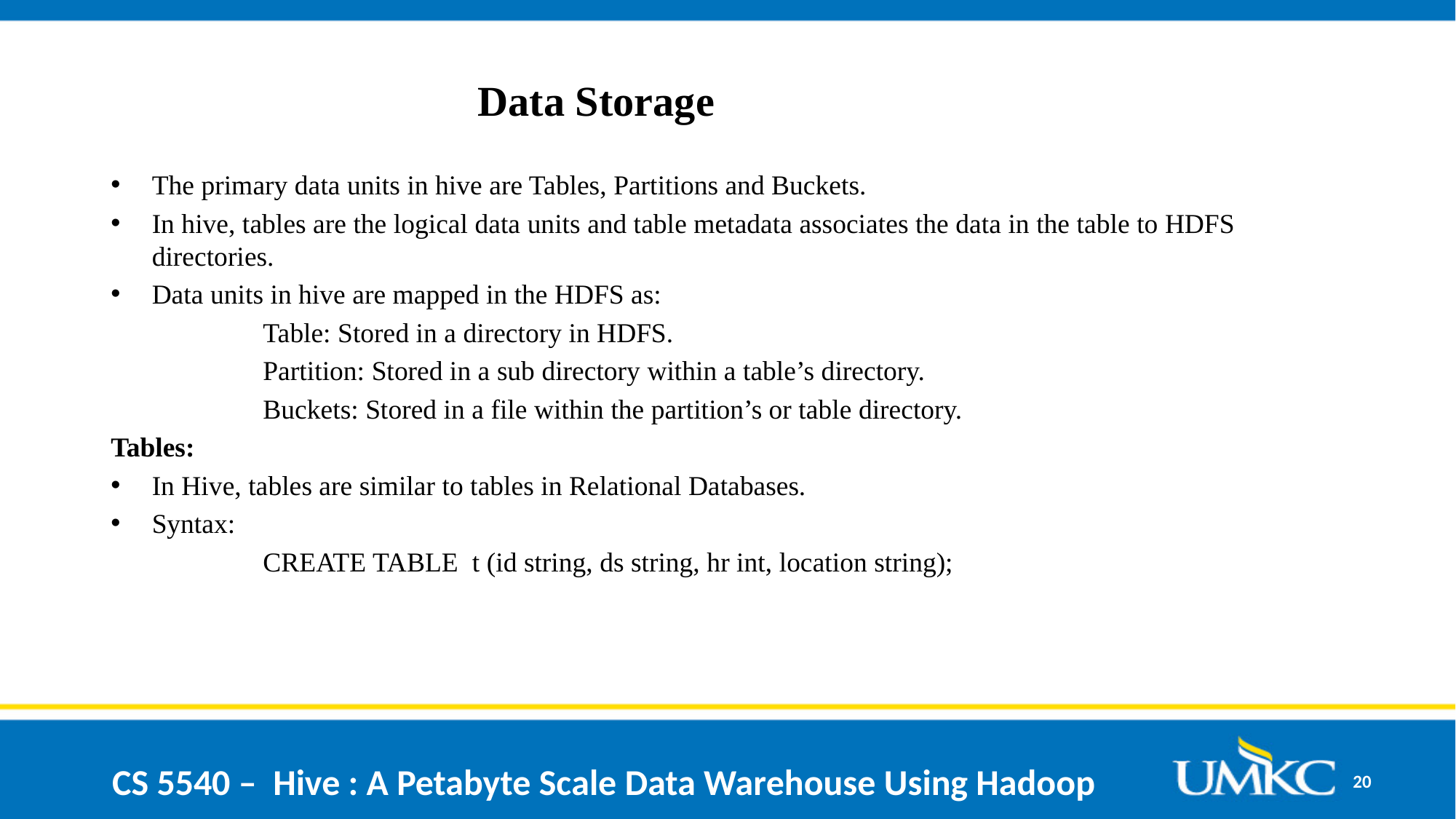

# Data Storage
The primary data units in hive are Tables, Partitions and Buckets.
In hive, tables are the logical data units and table metadata associates the data in the table to HDFS directories.
Data units in hive are mapped in the HDFS as:
                      Table: Stored in a directory in HDFS.
                      Partition: Stored in a sub directory within a table’s directory.
                      Buckets: Stored in a file within the partition’s or table directory.
Tables:
In Hive, tables are similar to tables in Relational Databases.
Syntax:
                      CREATE TABLE  t (id string, ds string, hr int, location string);

CS 5540 –  Hive : A Petabyte Scale Data Warehouse Using Hadoop
20